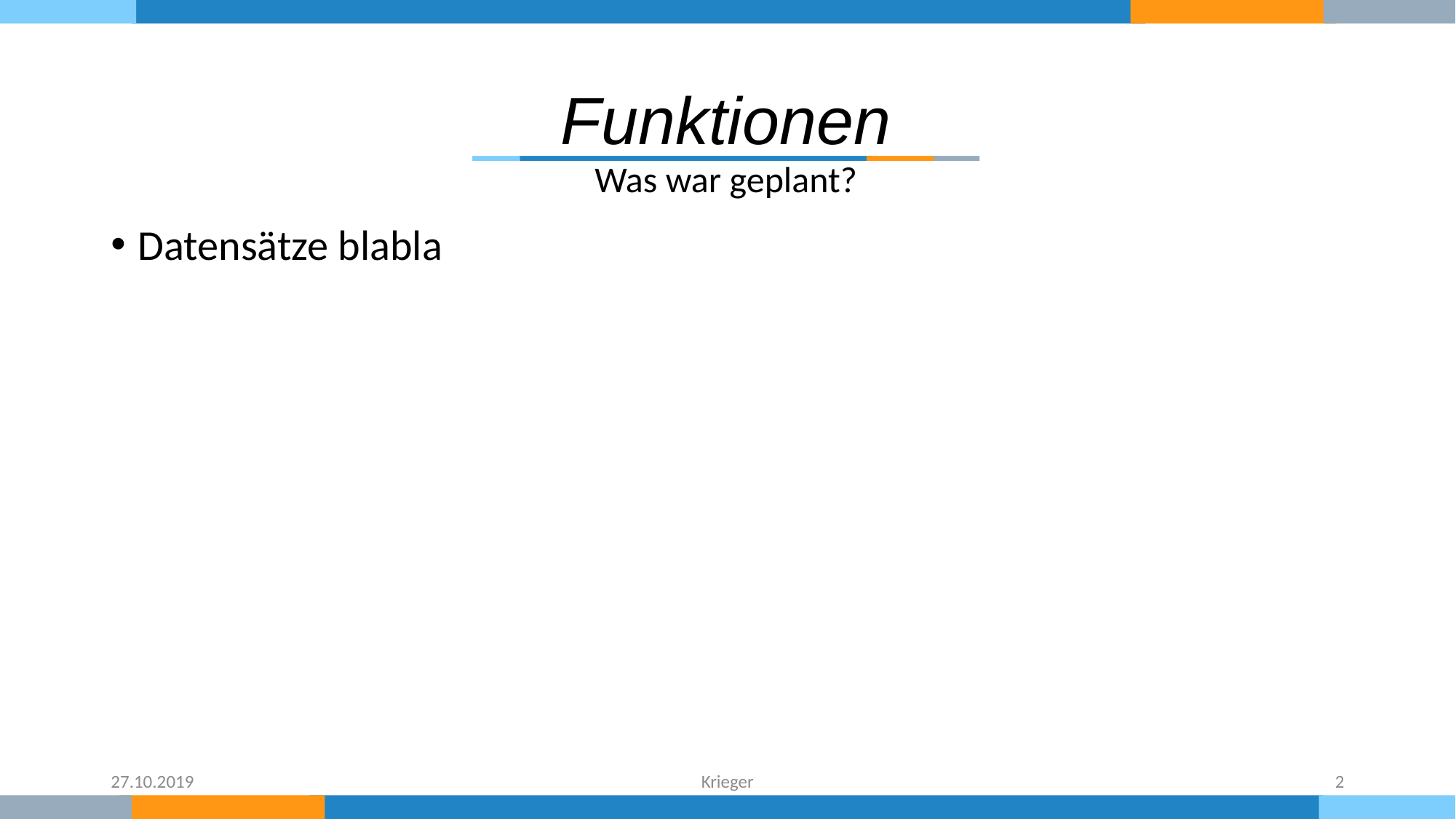

Funktionen
Was war geplant?
Datensätze blabla
27.10.2019
Krieger
2